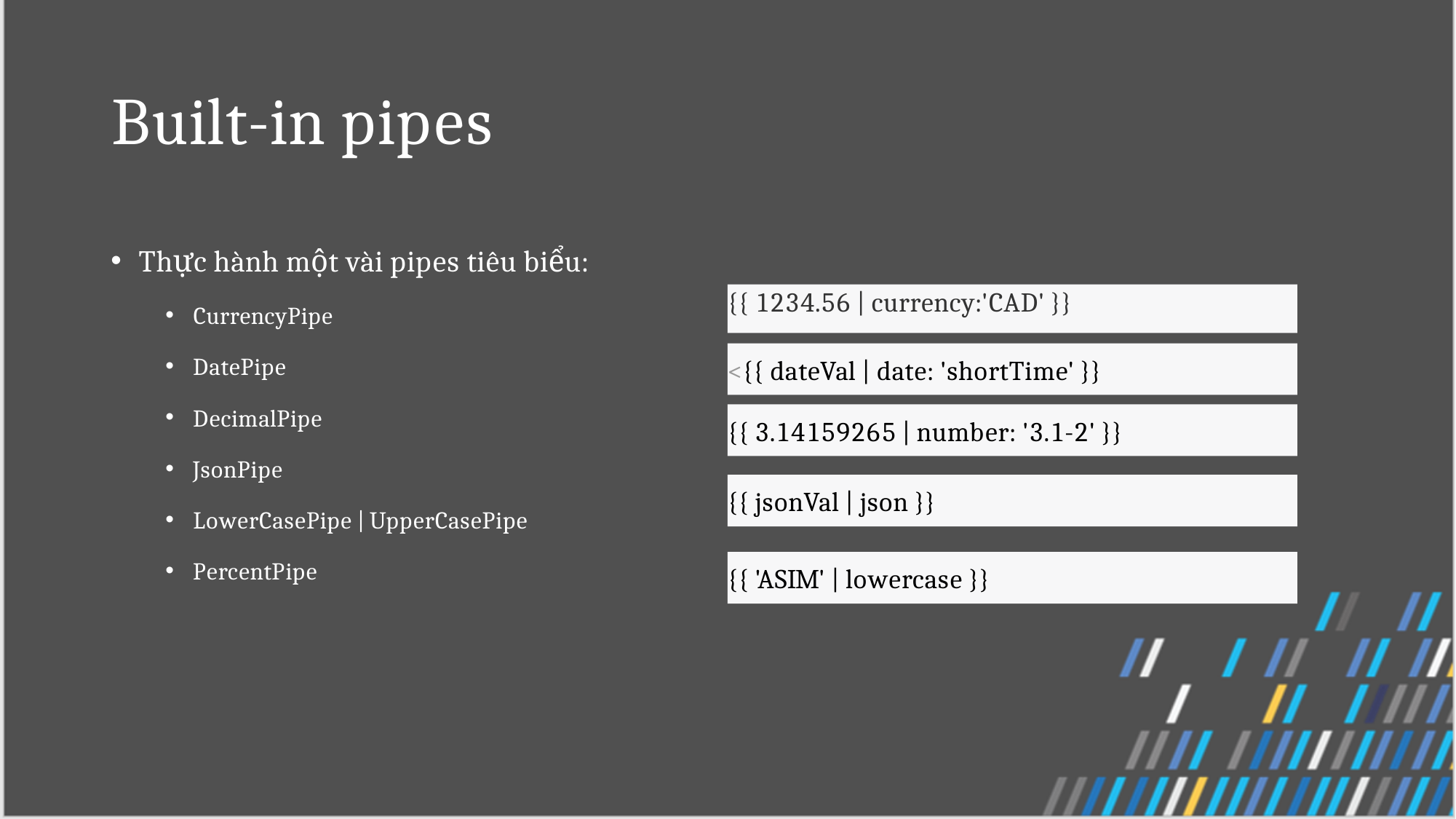

# Built-in pipes
Thực hành một vài pipes tiêu biểu:
CurrencyPipe
DatePipe
DecimalPipe
JsonPipe
LowerCasePipe | UpperCasePipe
PercentPipe
{{ 1234.56 | currency:'CAD' }}
<{{ dateVal | date: 'shortTime' }}
{{ 3.14159265 | number: '3.1-2' }}
{{ jsonVal | json }}
{{ 'ASIM' | lowercase }}